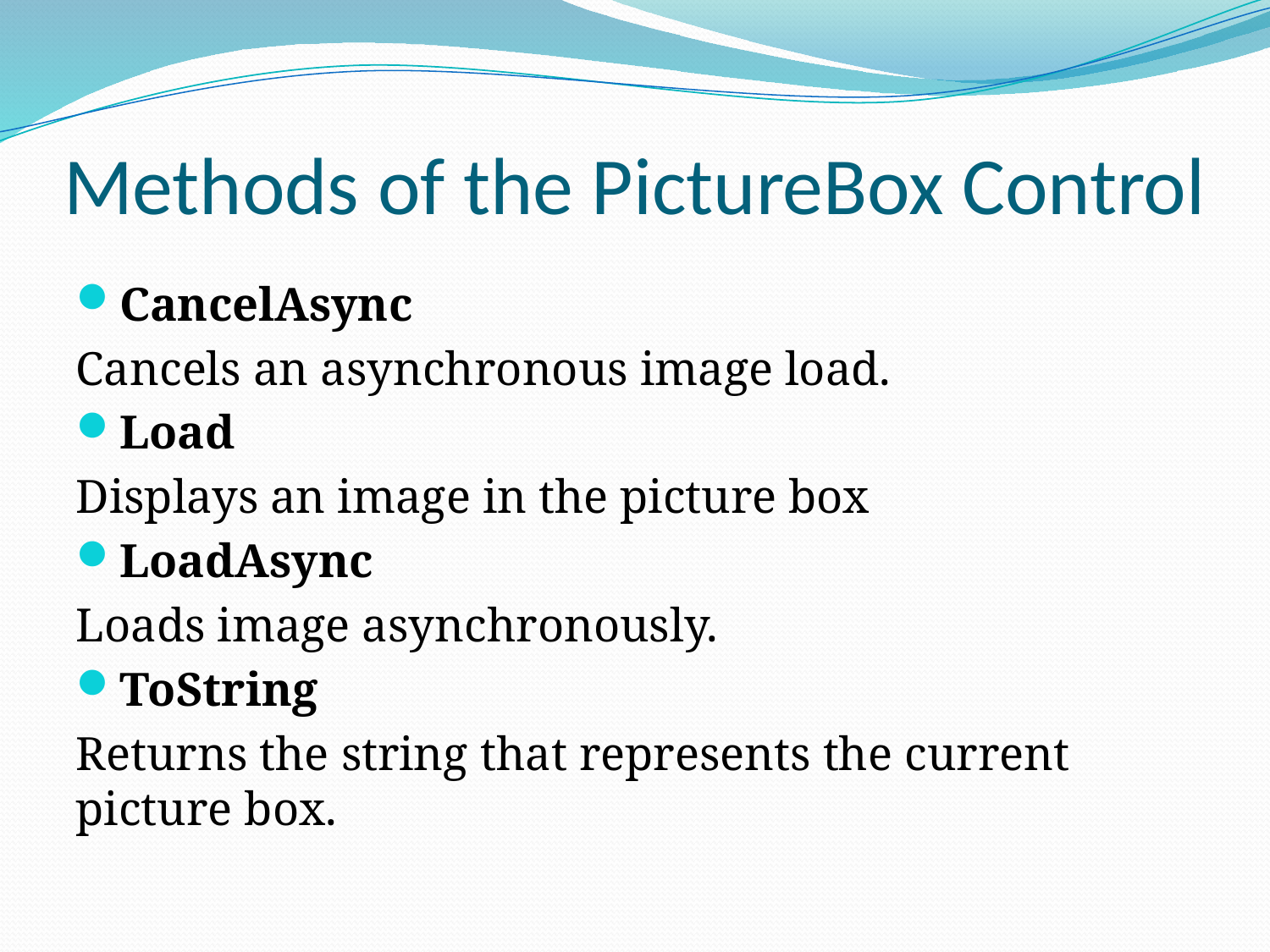

# Methods of the PictureBox Control
CancelAsync
Cancels an asynchronous image load.
Load
Displays an image in the picture box
LoadAsync
Loads image asynchronously.
ToString
Returns the string that represents the current picture box.